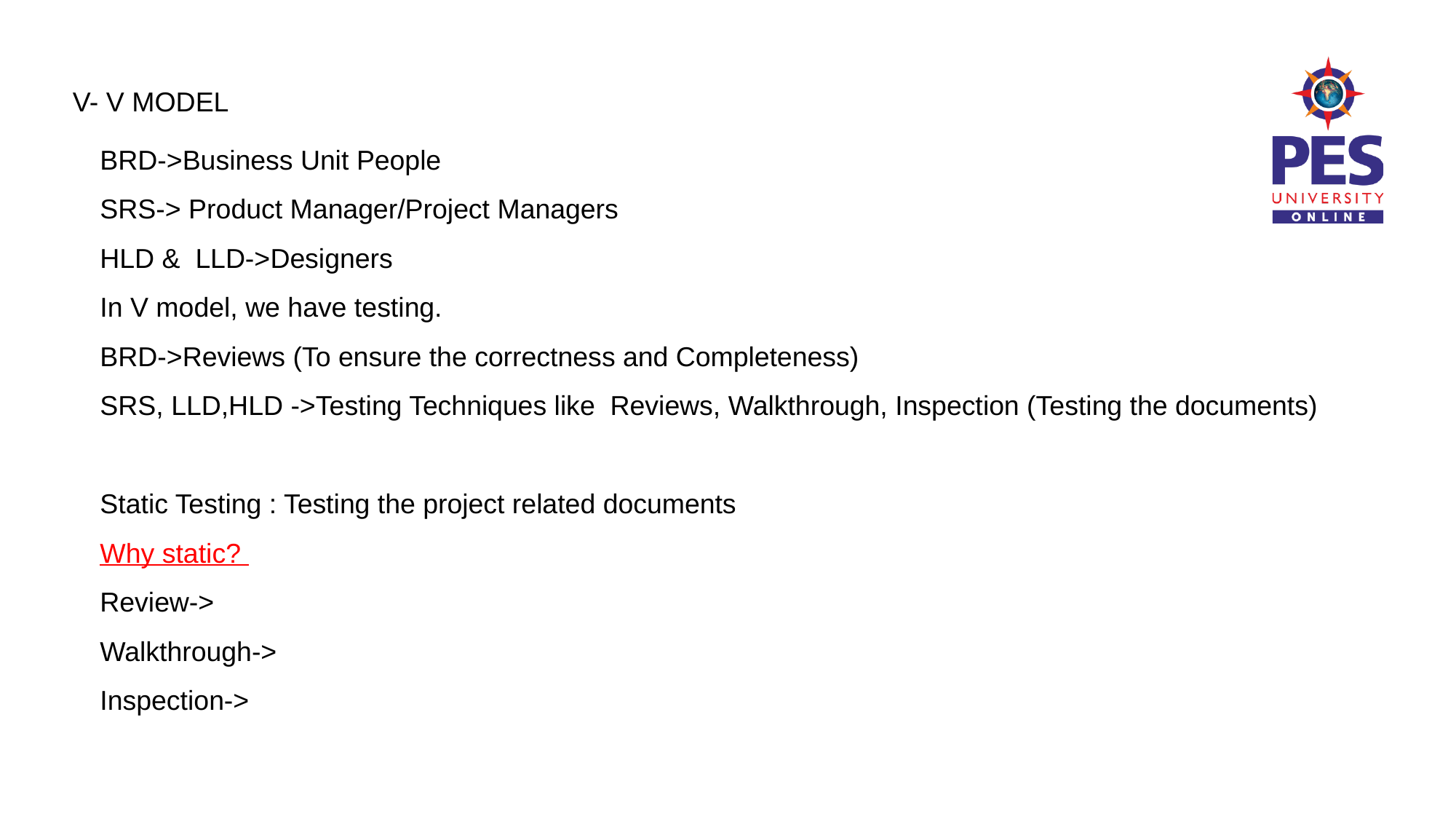

# V- V MODEL

BRD->Business Unit People
SRS-> Product Manager/Project Managers
HLD &  LLD->Designers
In V model, we have testing.
BRD->Reviews (To ensure the correctness and Completeness)
SRS, LLD,HLD ->Testing Techniques like  Reviews, Walkthrough, Inspection (Testing the documents)

Static Testing : Testing the project related documents
Why static?
Review->
Walkthrough->
Inspection->